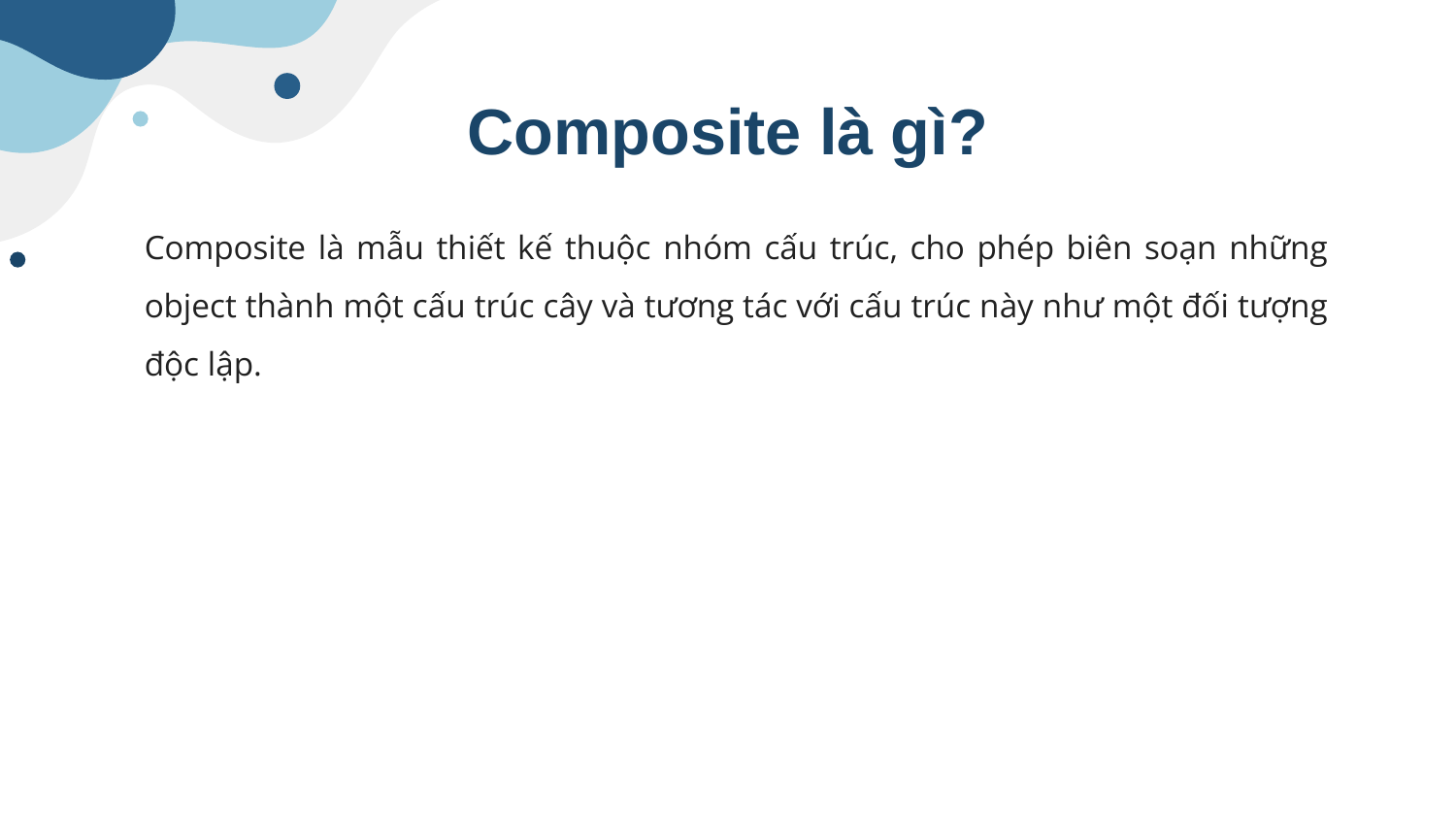

# Composite là gì?
Composite là mẫu thiết kế thuộc nhóm cấu trúc, cho phép biên soạn những object thành một cấu trúc cây và tương tác với cấu trúc này như một đối tượng độc lập.